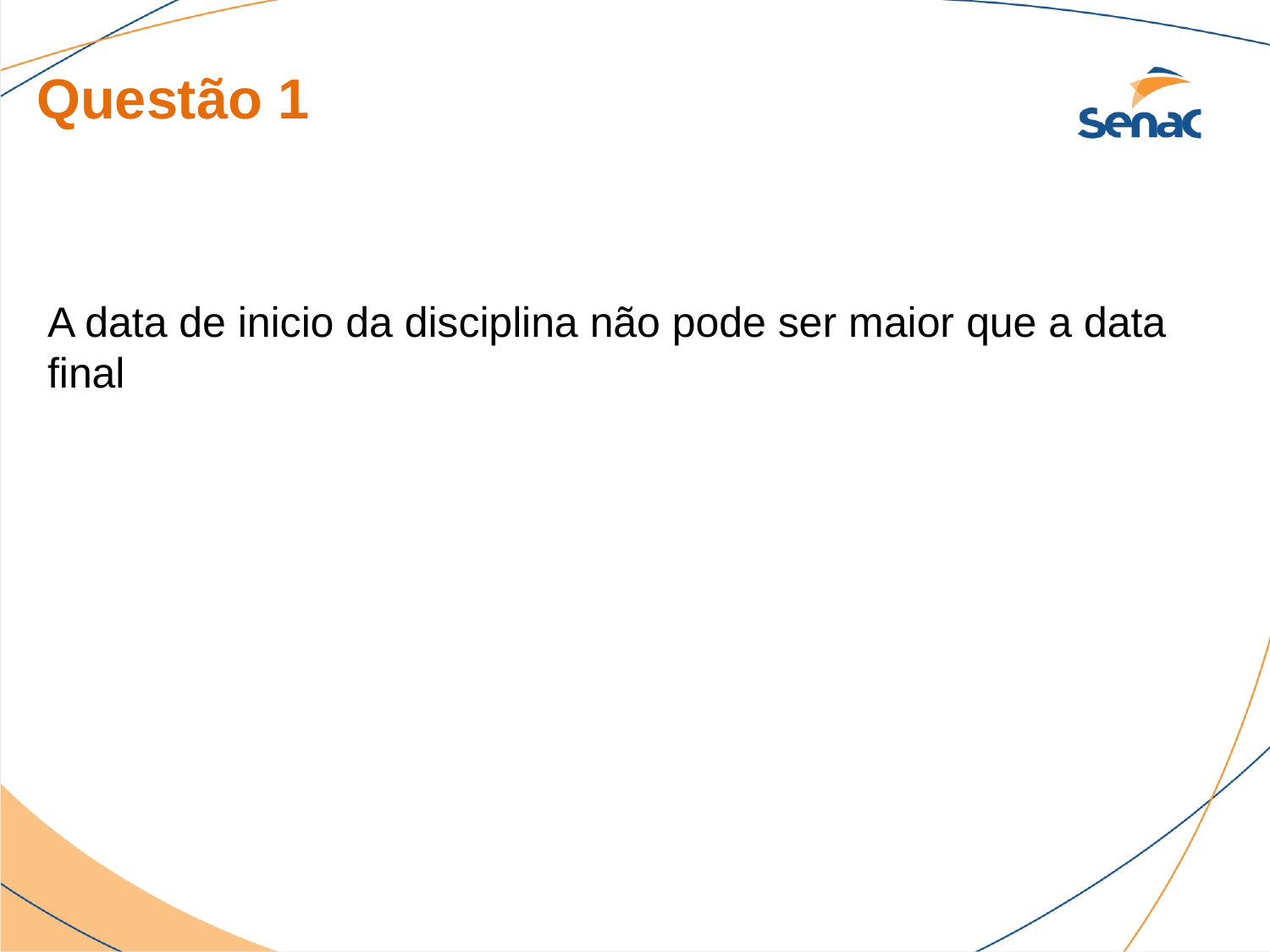

Questão 1
A data de inicio da disciplina não pode ser maior que a data final